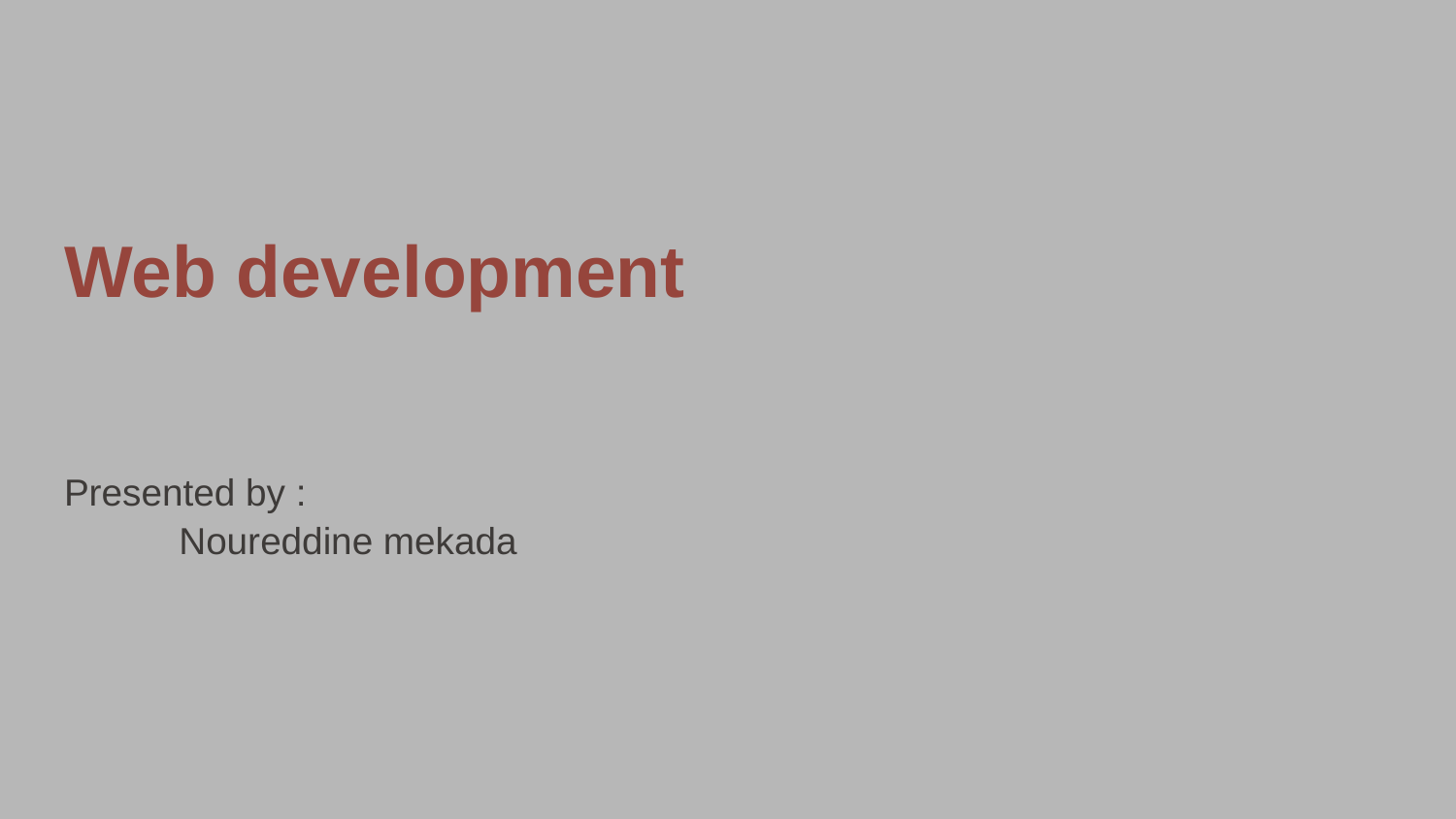

# Web development

Presented by :
           Noureddine mekada